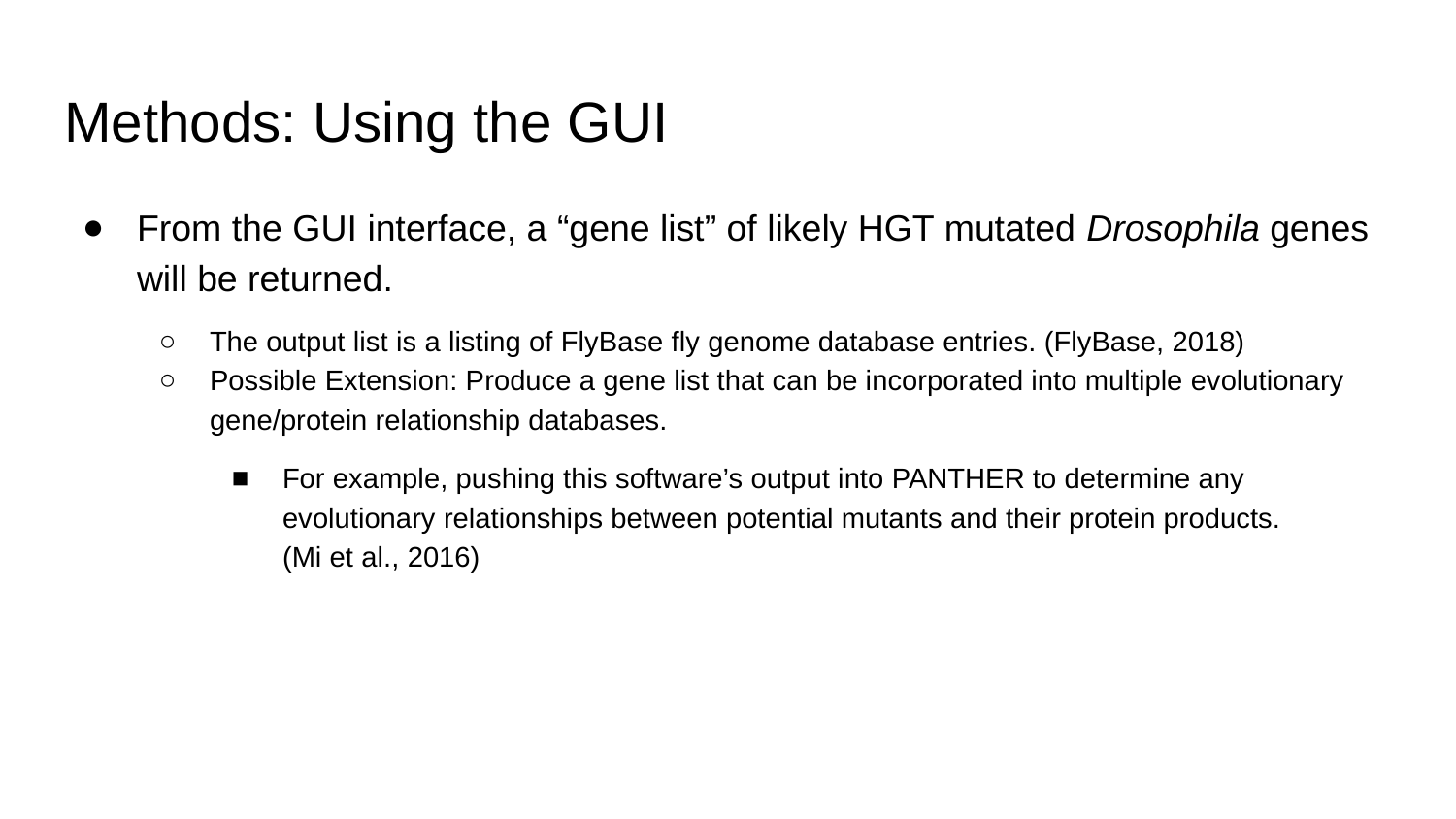

# Methods: Using the GUI
From the GUI interface, a “gene list” of likely HGT mutated Drosophila genes will be returned.
The output list is a listing of FlyBase fly genome database entries. (FlyBase, 2018)
Possible Extension: Produce a gene list that can be incorporated into multiple evolutionary gene/protein relationship databases.
For example, pushing this software’s output into PANTHER to determine any evolutionary relationships between potential mutants and their protein products.           (Mi et al., 2016)